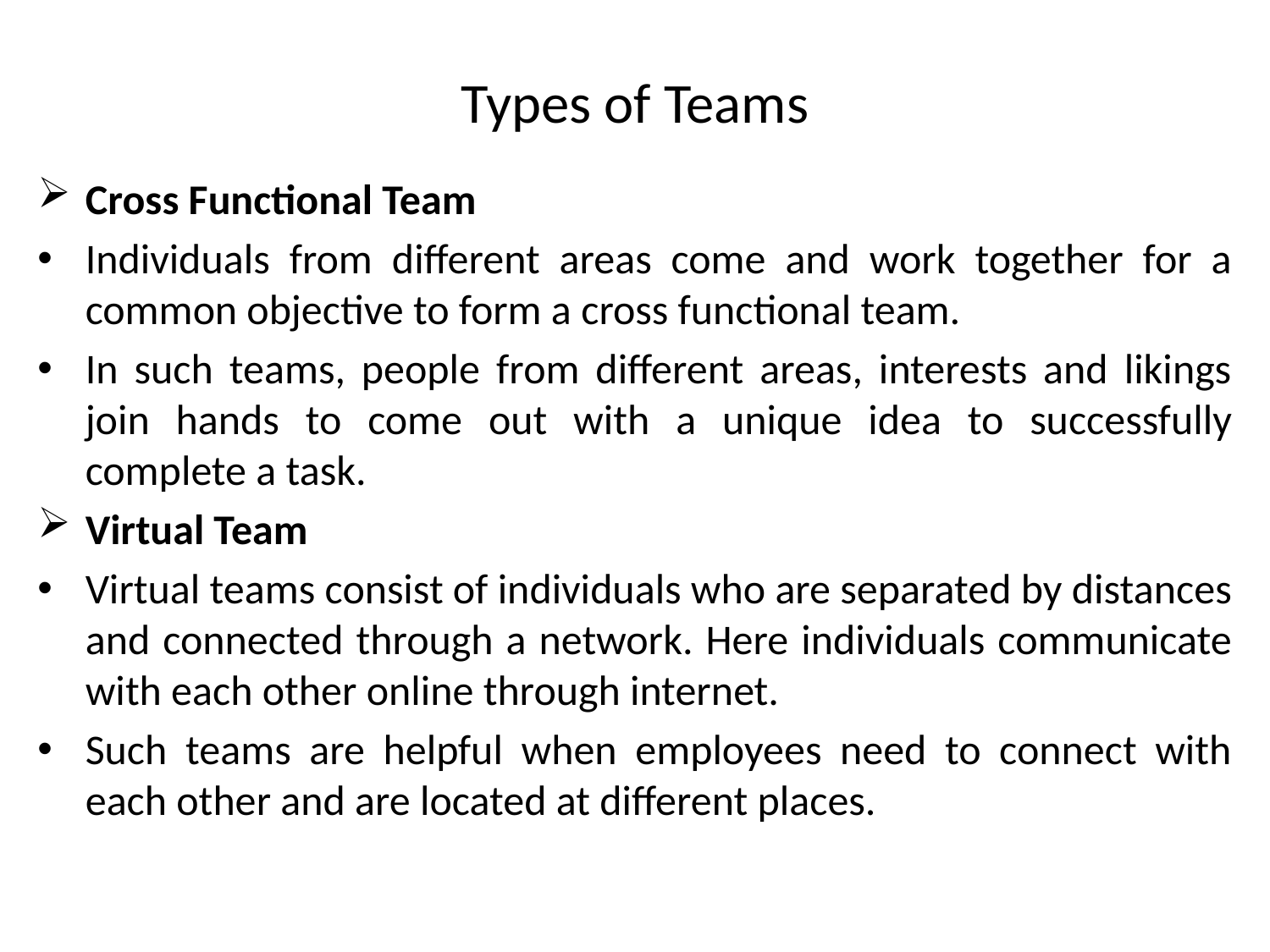

# Types of Teams
Cross Functional Team
Individuals from different areas come and work together for a common objective to form a cross functional team.
In such teams, people from different areas, interests and likings join hands to come out with a unique idea to successfully complete a task.
Virtual Team
Virtual teams consist of individuals who are separated by distances and connected through a network. Here individuals communicate with each other online through internet.
Such teams are helpful when employees need to connect with each other and are located at different places.